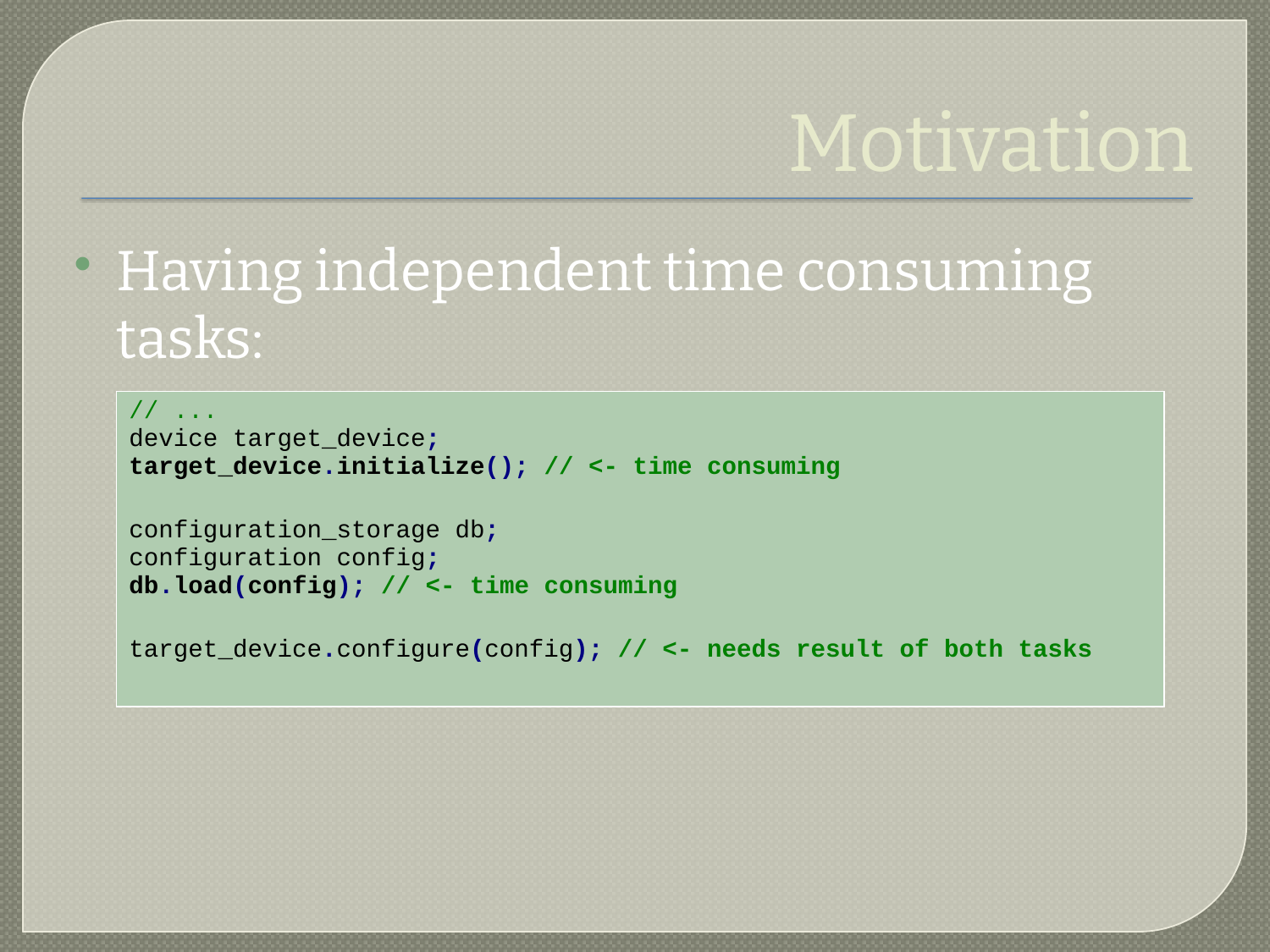

Motivation
Having independent time consuming tasks:

| // ... device target\_device; target\_device.initialize(); // <- time consuming configuration\_storage db; configuration config; db.load(config); // <- time consuming target\_device.configure(config); // <- needs result of both tasks |
| --- |